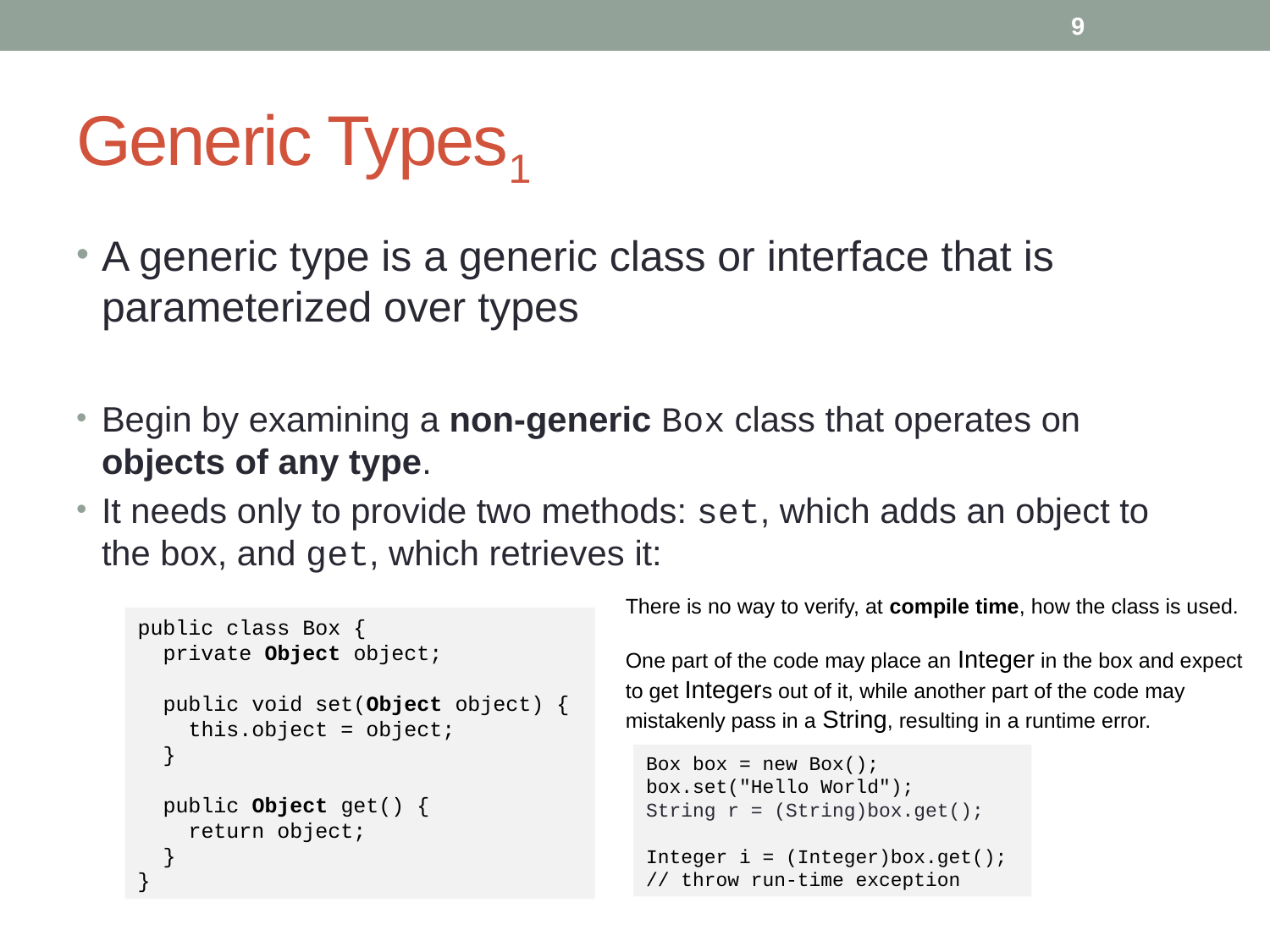

9
# Generic Types1
A generic type is a generic class or interface that is parameterized over types

Begin by examining a non-generic Box class that operates on objects of any type.
It needs only to provide two methods: set, which adds an object to the box, and get, which retrieves it:
There is no way to verify, at compile time, how the class is used.

One part of the code may place an Integer in the box and expect
to get Integers out of it, while another part of the code may
mistakenly pass in a String, resulting in a runtime error.
public class Box {
  private Object object;

  public void set(Object object) {
    this.object = object;
  }

  public Object get() {
    return object;
  }
}
Box box = new Box();
box.set("Hello World");
String r = (String)box.get();

Integer i = (Integer)box.get();
// throw run-time exception